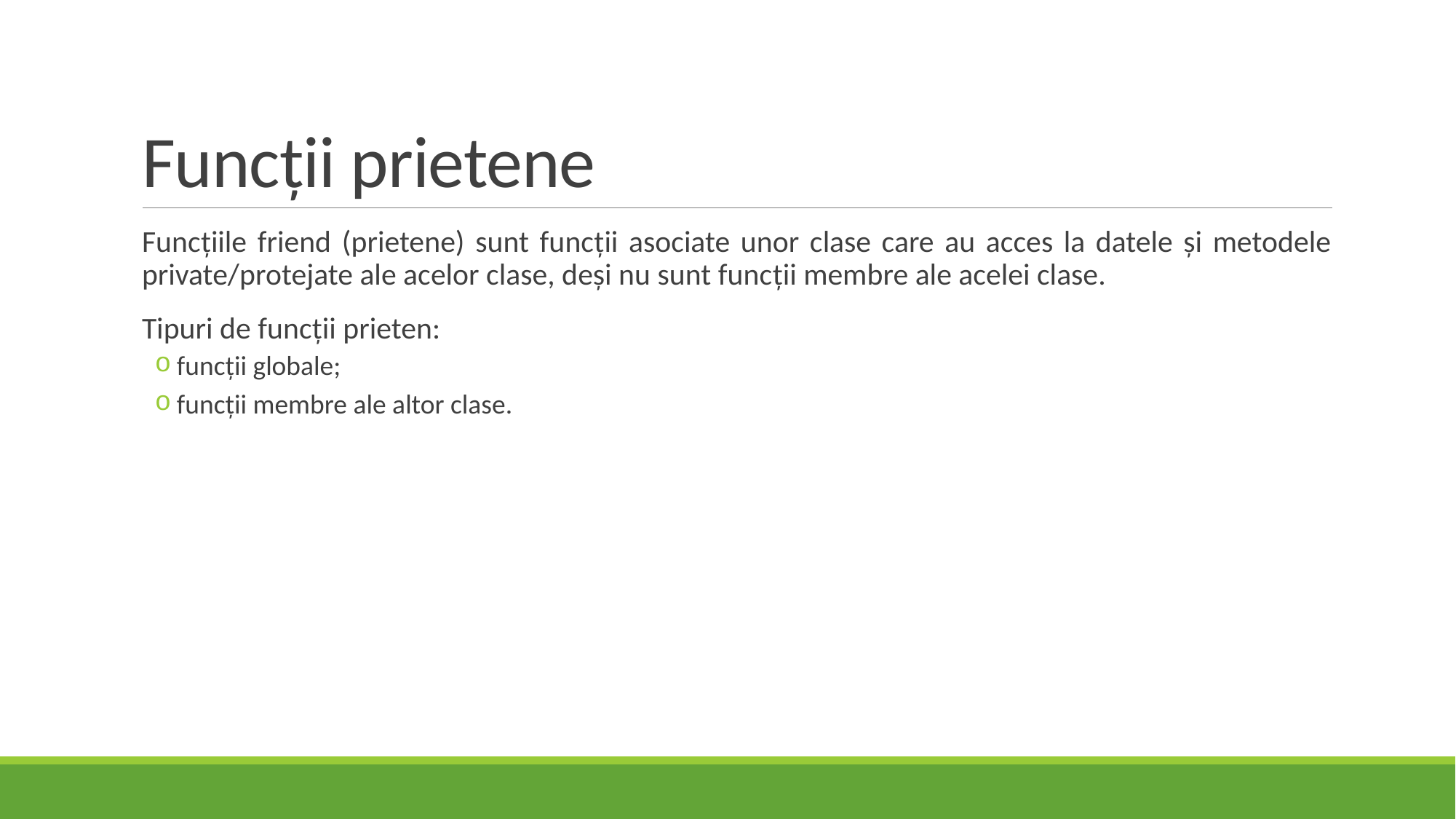

# Funcții prietene
Funcţiile friend (prietene) sunt funcţii asociate unor clase care au acces la datele şi metodele private/protejate ale acelor clase, deşi nu sunt funcţii membre ale acelei clase.
Tipuri de funcţii prieten:
funcţii globale;
funcţii membre ale altor clase.